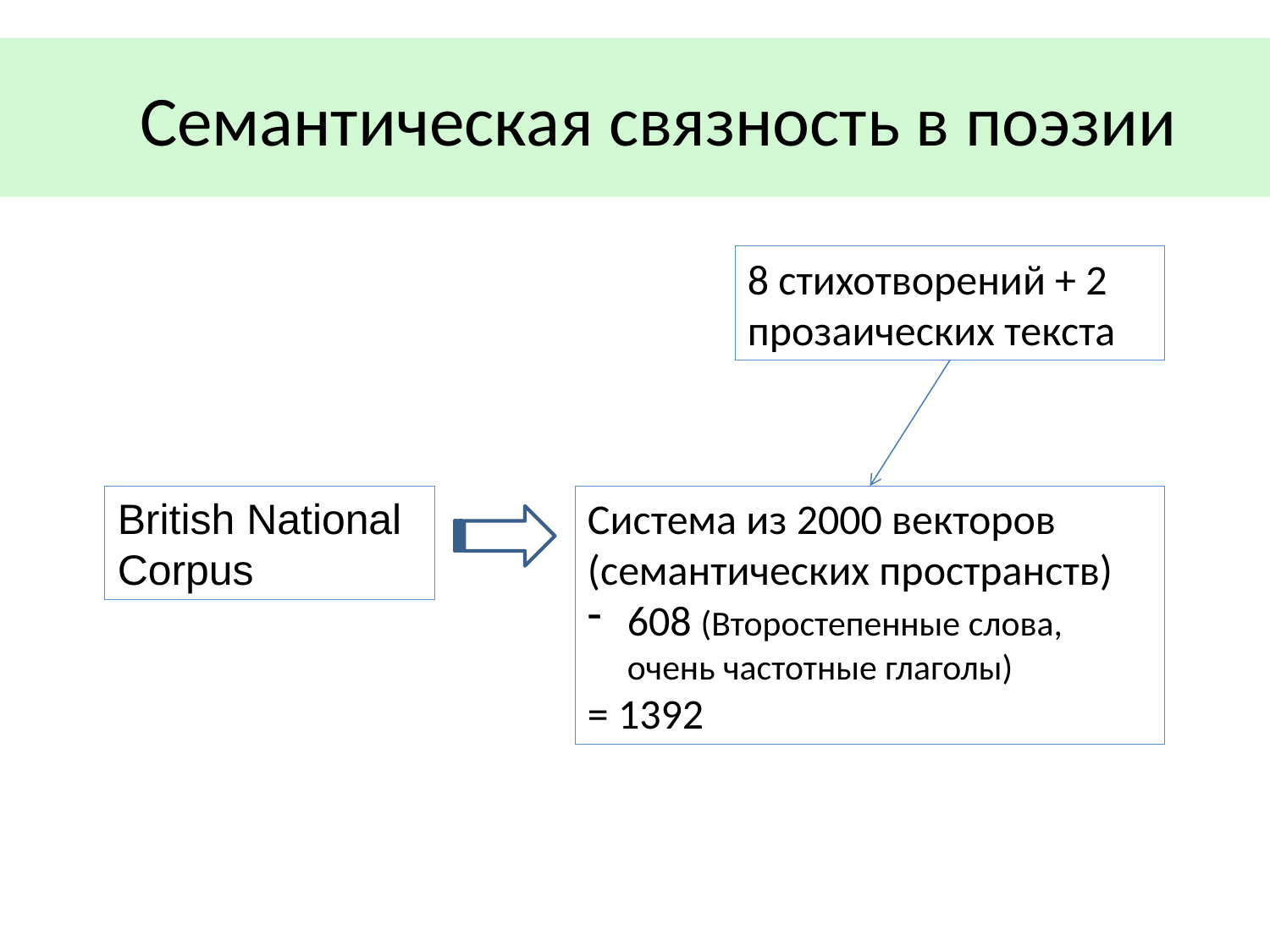

Семантическая связность в поэзии
8 стихотворений + 2 прозаических текста
British National Corpus
Система из 2000 векторов
(семантических пространств)
608 (Второстепенные слова, очень частотные глаголы)
= 1392